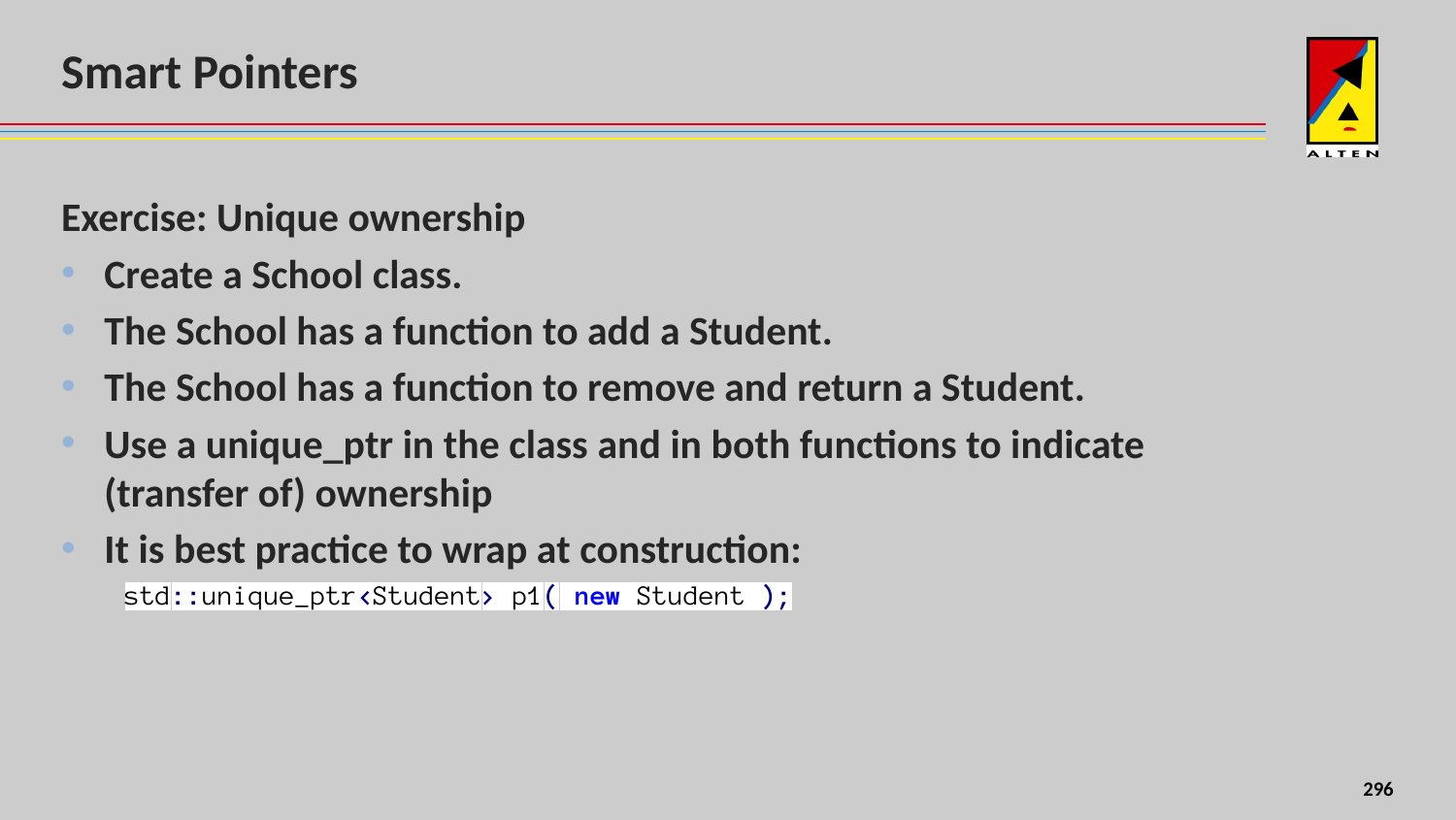

# Smart Pointers
Exercise: Unique ownership
Create a School class.
The School has a function to add a Student.
The School has a function to remove and return a Student.
Use a unique_ptr in the class and in both functions to indicate (transfer of) ownership
It is best practice to wrap at construction:
std::unique_ptr<Student> p1( new Student );

296